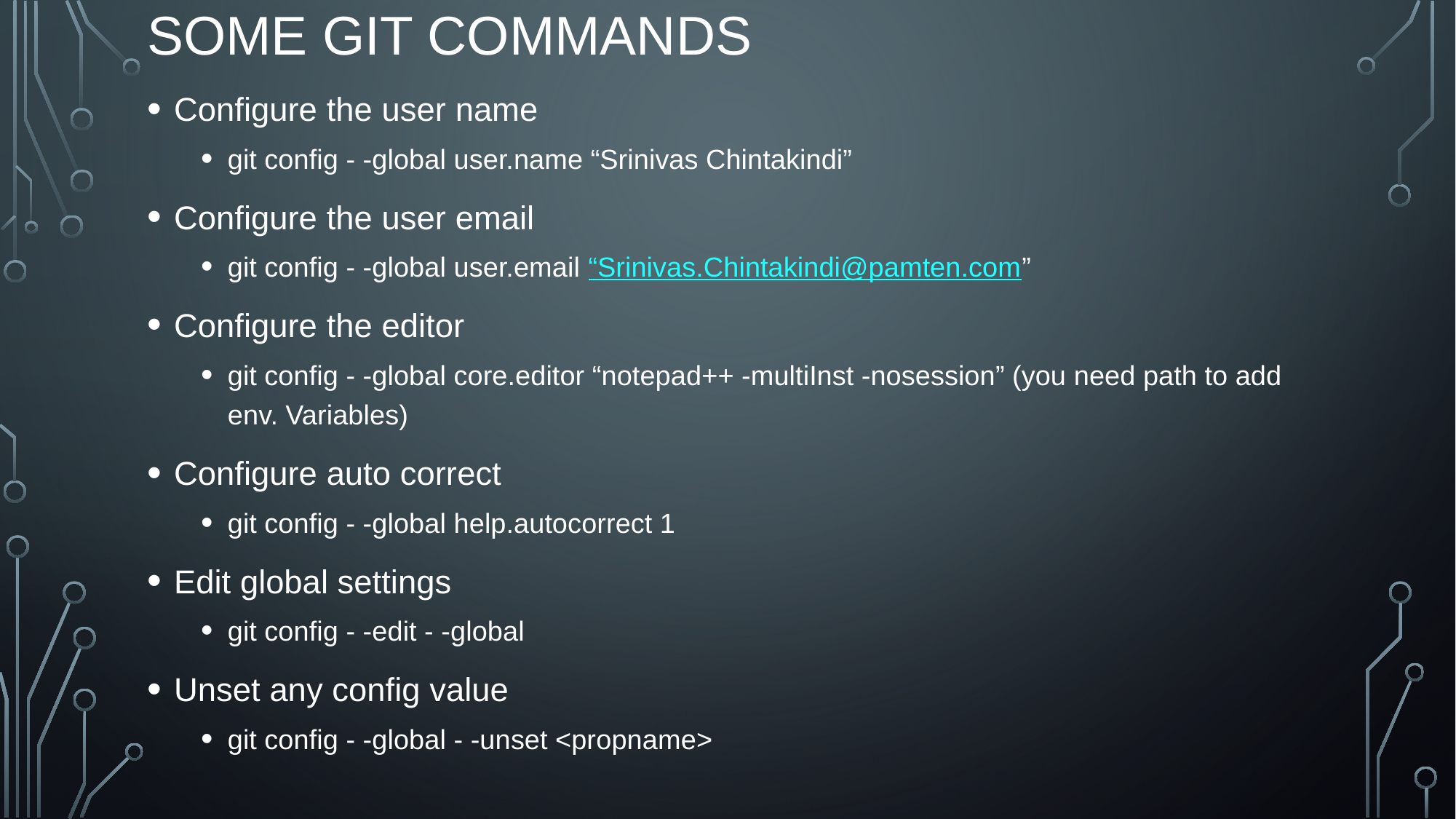

# Some Git commands
Configure the user name
git config - -global user.name “Srinivas Chintakindi”
Configure the user email
git config - -global user.email “Srinivas.Chintakindi@pamten.com”
Configure the editor
git config - -global core.editor “notepad++ -multiInst -nosession” (you need path to add env. Variables)
Configure auto correct
git config - -global help.autocorrect 1
Edit global settings
git config - -edit - -global
Unset any config value
git config - -global - -unset <propname>